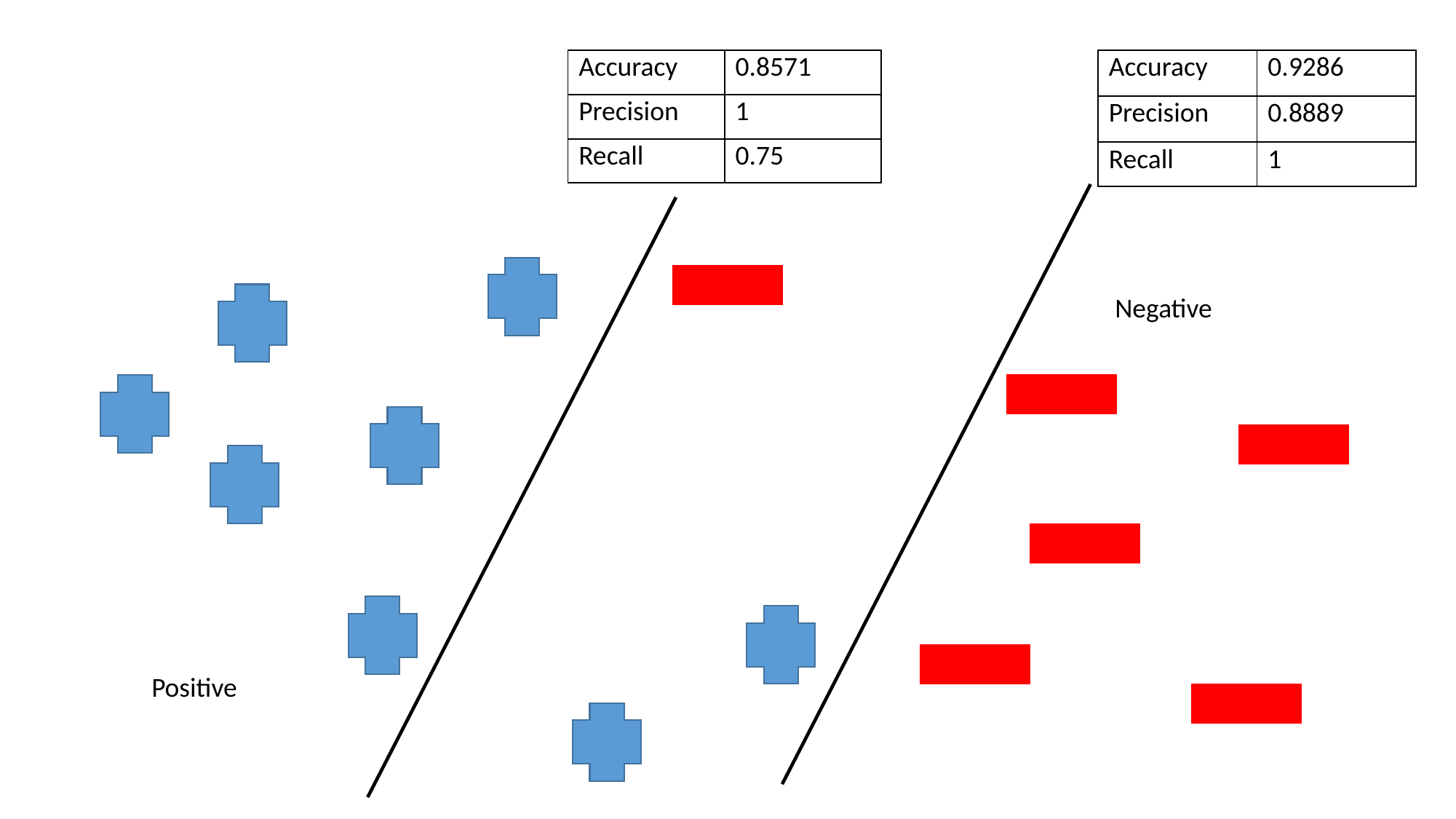

| Accuracy | 0.8571 |
| --- | --- |
| Precision | 1 |
| Recall | 0.75 |
| Accuracy | 0.9286 |
| --- | --- |
| Precision | 0.8889 |
| Recall | 1 |

Negative

Positive